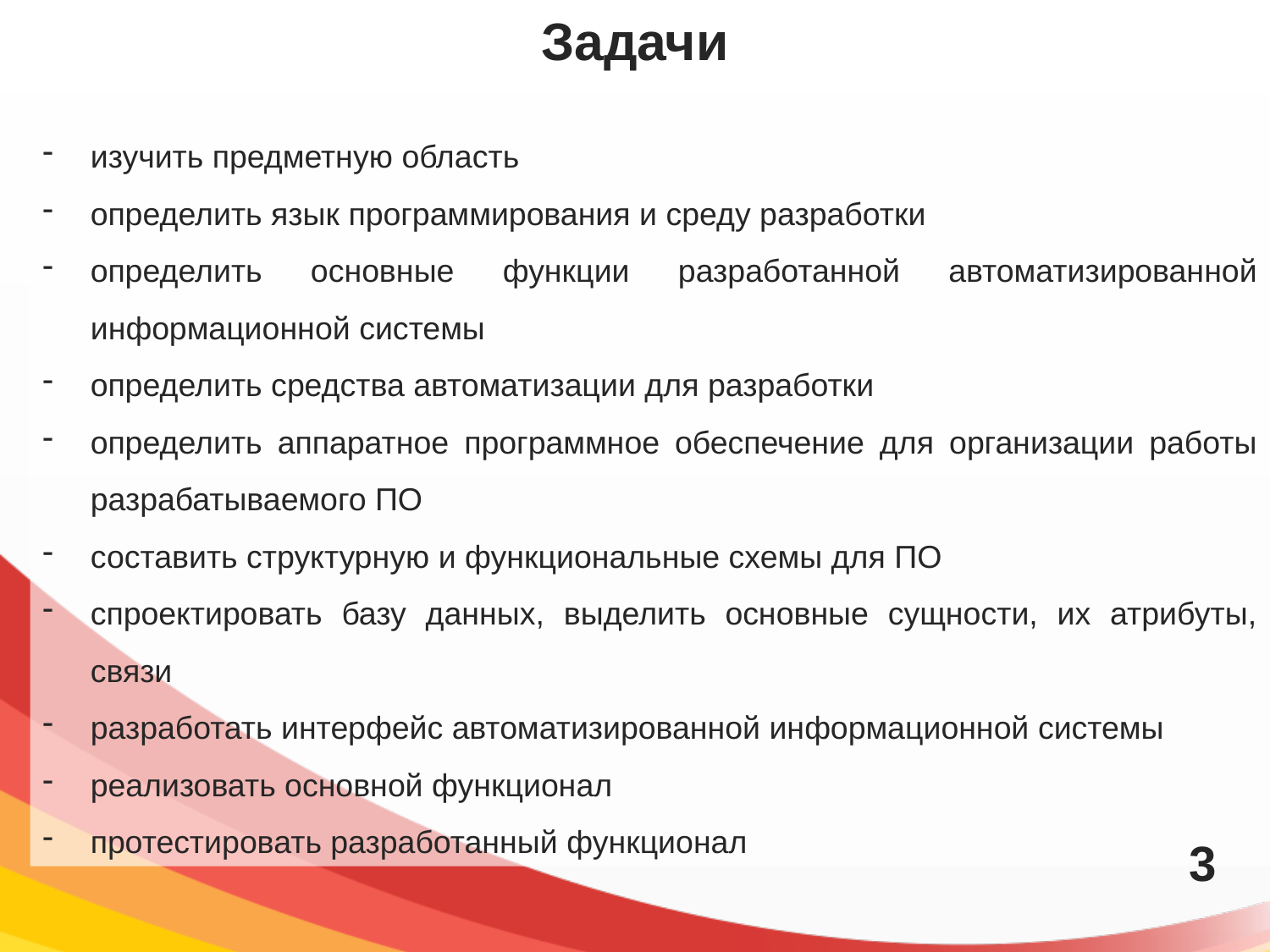

# Задачи
изучить предметную область
определить язык программирования и среду разработки
определить основные функции разработанной автоматизированной информационной системы
определить средства автоматизации для разработки
определить аппаратное программное обеспечение для организации работы разрабатываемого ПО
составить структурную и функциональные схемы для ПО
спроектировать базу данных, выделить основные сущности, их атрибуты, связи
разработать интерфейс автоматизированной информационной системы
реализовать основной функционал
протестировать разработанный функционал
3